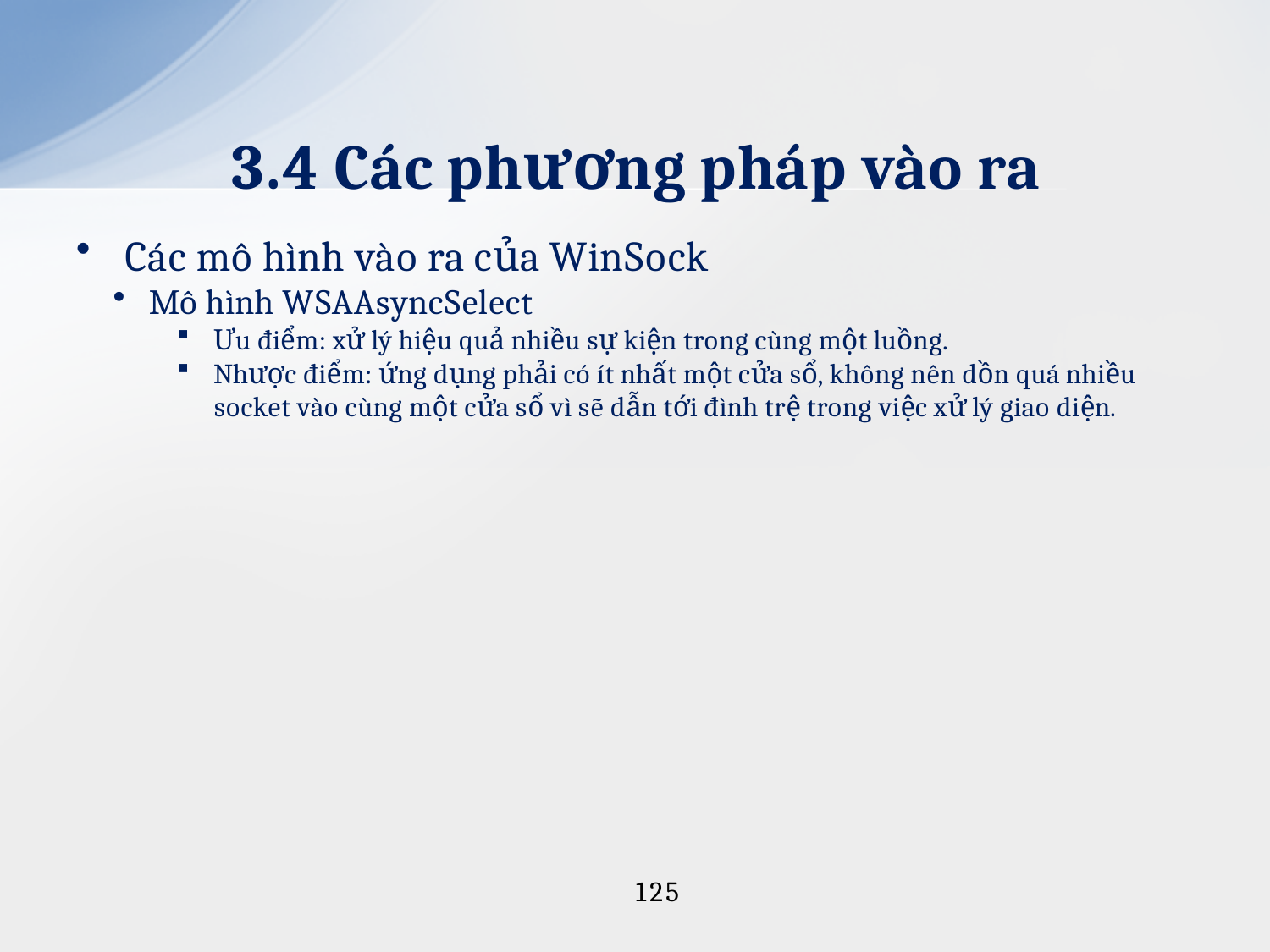

# 3.4 Các phương pháp vào ra
Các mô hình vào ra của WinSock
Mô hình WSAAsyncSelect
Ưu điểm: xử lý hiệu quả nhiều sự kiện trong cùng một luồng.
Nhược điểm: ứng dụng phải có ít nhất một cửa sổ, không nên dồn quá nhiều socket vào cùng một cửa sổ vì sẽ dẫn tới đình trệ trong việc xử lý giao diện.

125